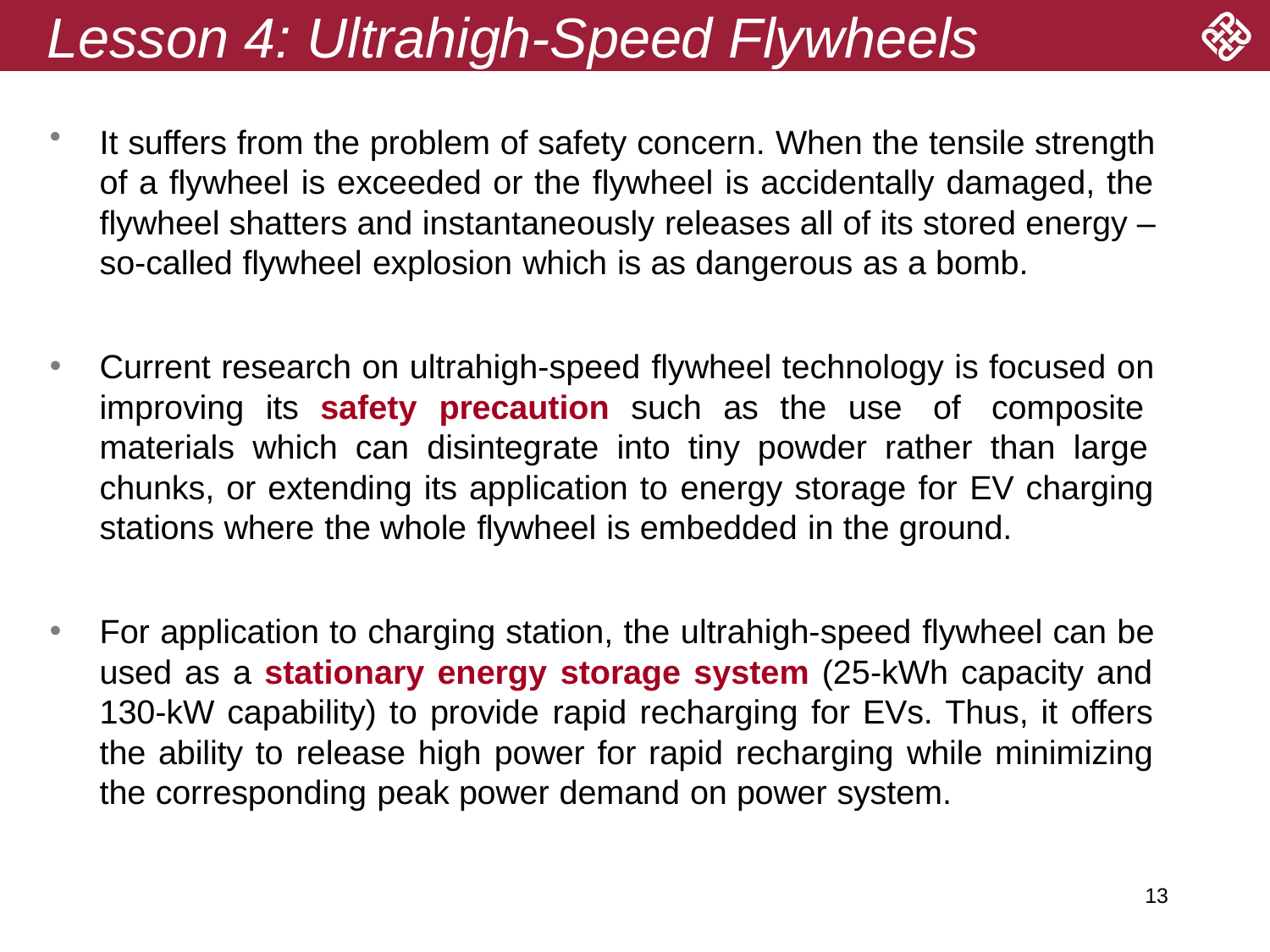

# Lesson 4: Ultrahigh-Speed Flywheels
It suffers from the problem of safety concern. When the tensile strength  of a flywheel is exceeded or the flywheel is accidentally damaged, the  flywheel shatters and instantaneously releases all of its stored energy –  so-called flywheel explosion which is as dangerous as a bomb.

Current research on ultrahigh-speed flywheel technology is focused on  improving its safety precaution such as the use of composite  materials which can disintegrate into tiny powder rather than large  chunks, or extending its application to energy storage for EV charging  stations where the whole flywheel is embedded in the ground.

For application to charging station, the ultrahigh-speed flywheel can be  used as a stationary energy storage system (25-kWh capacity and  130-kW capability) to provide rapid recharging for EVs. Thus, it offers  the ability to release high power for rapid recharging while minimizing  the corresponding peak power demand on power system.
13